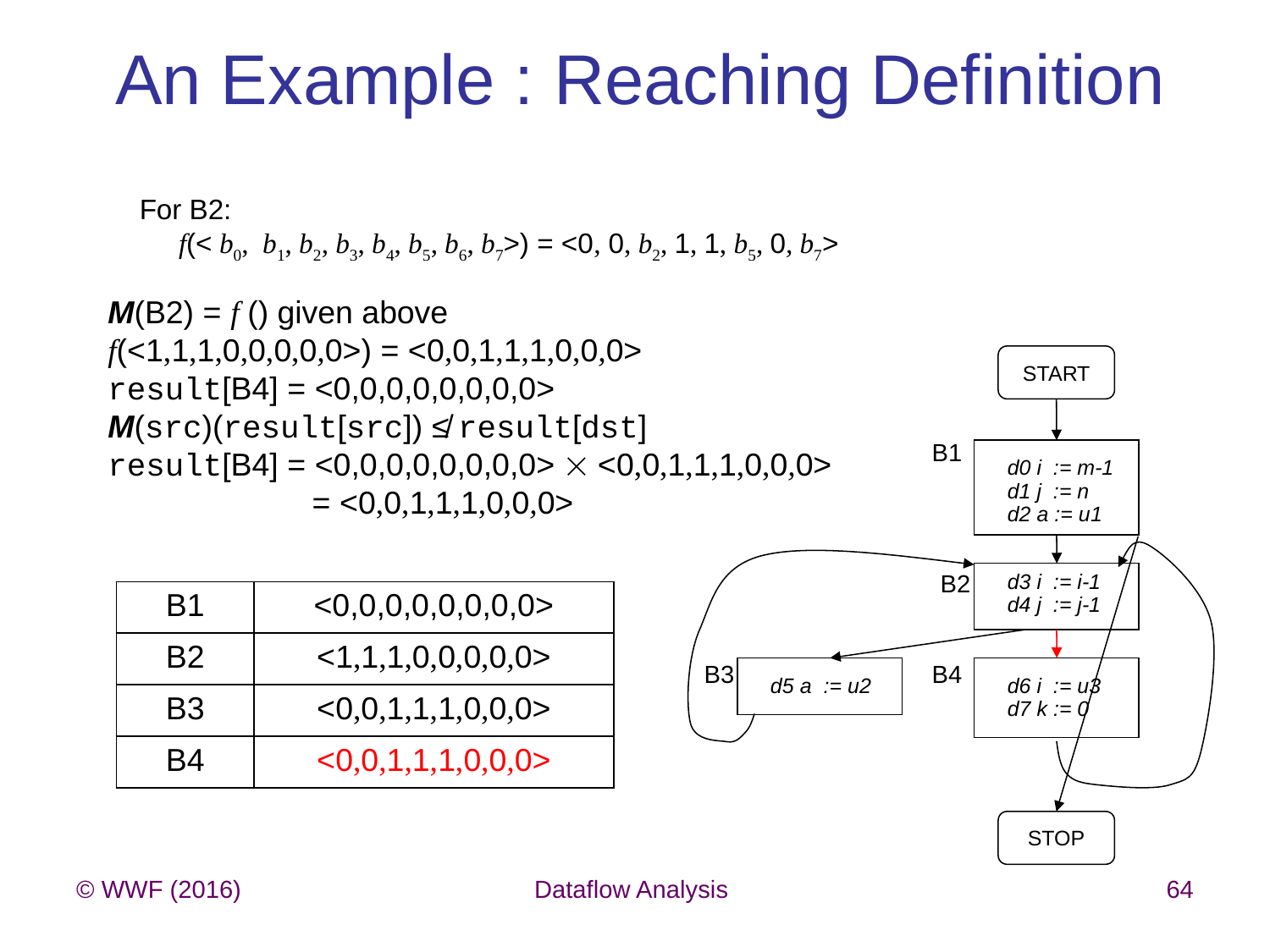

# An Example : Reaching Definition

For B2:
     f(< b0,  b1, b2, b3, b4, b5, b6, b7>) = <0, 0, b2, 1, 1, b5, 0, b7>

M(B2) = f () given above
f(<1,1,1,0,0,0,0,0>) = <0,0,1,1,1,0,0,0>
result[B4] = <0,0,0,0,0,0,0,0>
M(src)(result[src]) ≰ result[dst]
result[B4] = <0,0,0,0,0,0,0,0> × <0,0,1,1,1,0,0,0>
                       = <0,0,1,1,1,0,0,0>
START
B1

d0 i  := m-1
d1 j  := n
d2 a := u1

B2

d3 i  := i-1
d4 j  := j-1

| B1 | <0,0,0,0,0,0,0,0> |
| --- | --- |
| B2 | <1,1,1,0,0,0,0,0> |
| B3 | <0,0,1,1,1,0,0,0> |
| B4 | <0,0,1,1,1,0,0,0> |

B3
B4

d5 a  := u2

d6 i  := u3
d7 k := 0
STOP
© WWF (2016)
Dataflow Analysis
64